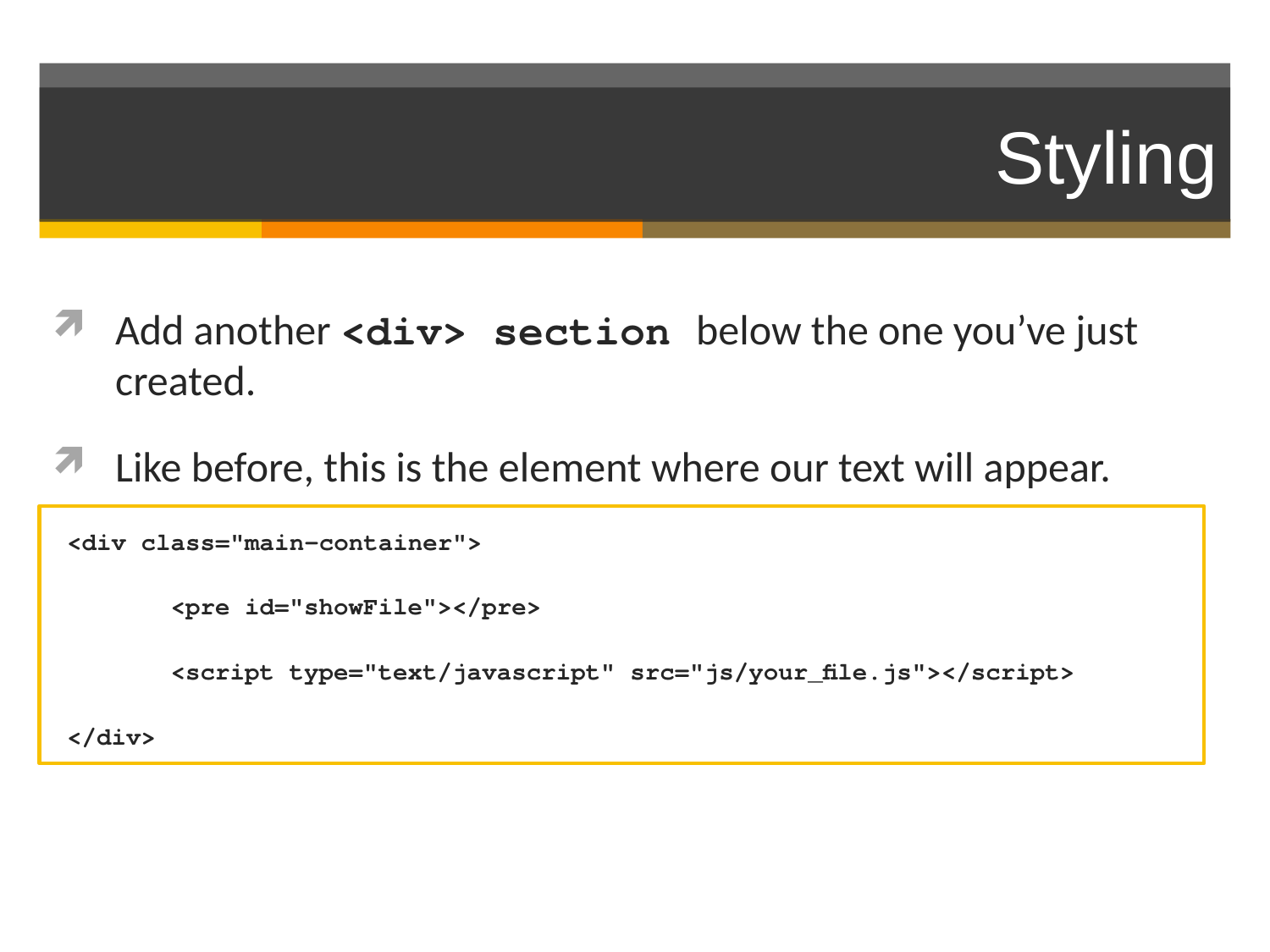

# Styling
Add another <div> section below the one you’ve just created.
Like before, this is the element where our text will appear.
 <div class="main-container">
        <pre id="showFile"></pre>
        <script type="text/javascript" src="js/your_file.js"></script>
 </div>